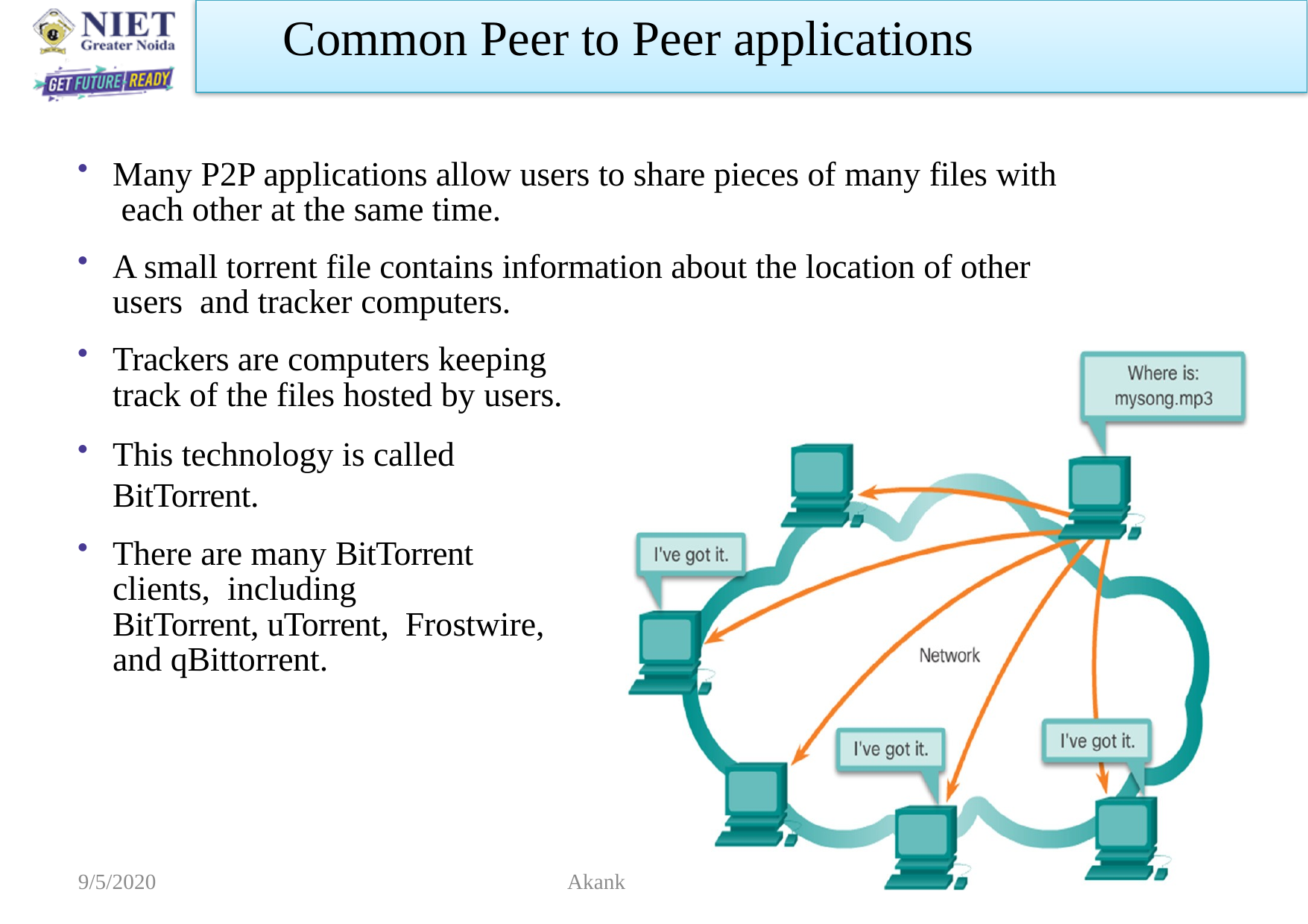

Common Peer to Peer applications
Many P2P applications allow users to share pieces of many files with  each other at the same time.
A small torrent file contains information about the location of other users  and tracker computers.
Trackers are computers keeping  track of the files hosted by users.
This technology is called BitTorrent.
There are many BitTorrent clients,  including	BitTorrent, uTorrent,  Frostwire, and qBittorrent.

9/5/2020
 Akanksha      Unit-5
13